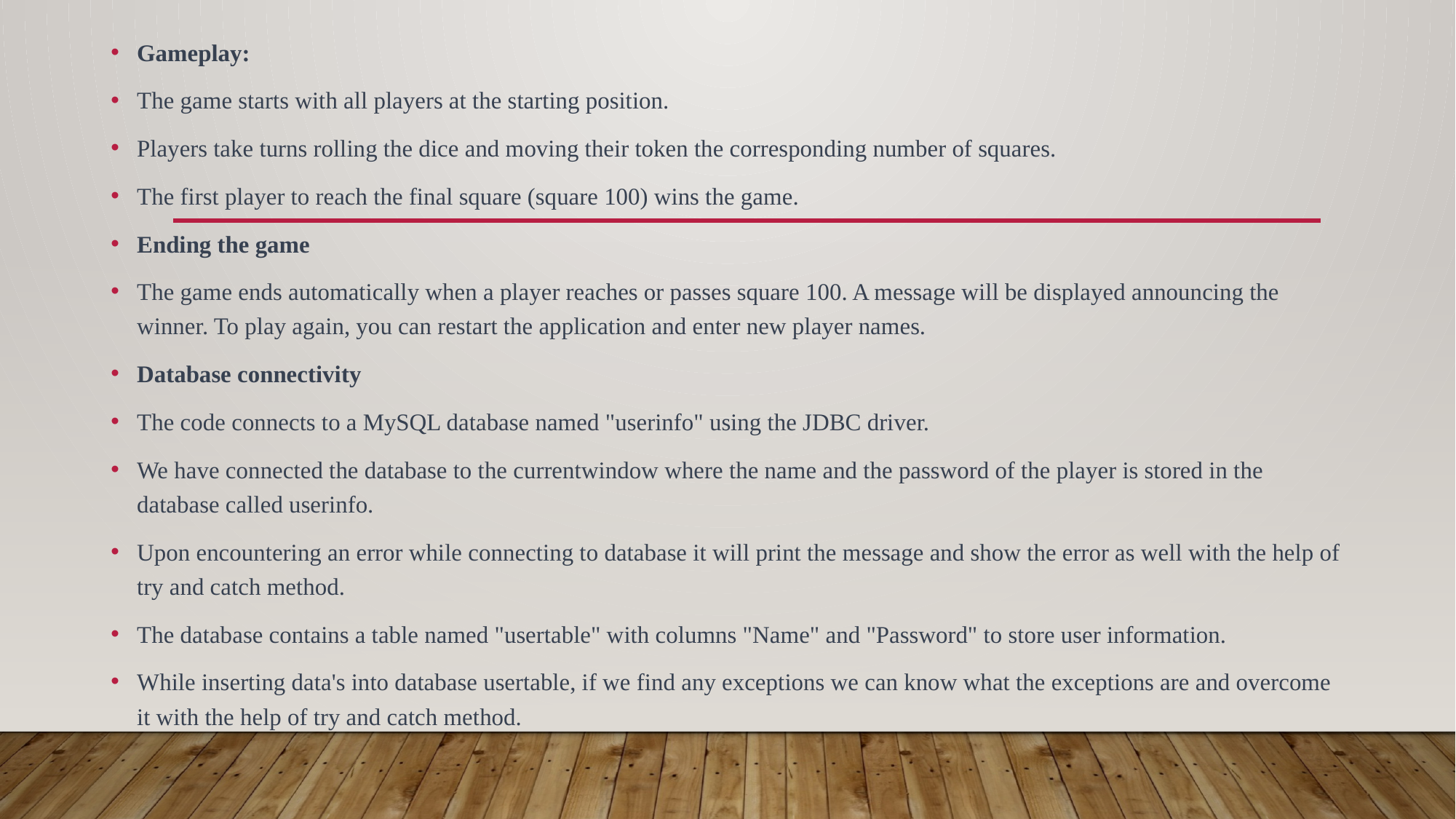

Gameplay:
The game starts with all players at the starting position.
Players take turns rolling the dice and moving their token the corresponding number of squares.
The first player to reach the final square (square 100) wins the game.
Ending the game
The game ends automatically when a player reaches or passes square 100. A message will be displayed announcing the winner. To play again, you can restart the application and enter new player names.
Database connectivity
The code connects to a MySQL database named "userinfo" using the JDBC driver.
We have connected the database to the currentwindow where the name and the password of the player is stored in the database called userinfo.
Upon encountering an error while connecting to database it will print the message and show the error as well with the help of try and catch method.
The database contains a table named "usertable" with columns "Name" and "Password" to store user information.
While inserting data's into database usertable, if we find any exceptions we can know what the exceptions are and overcome it with the help of try and catch method.